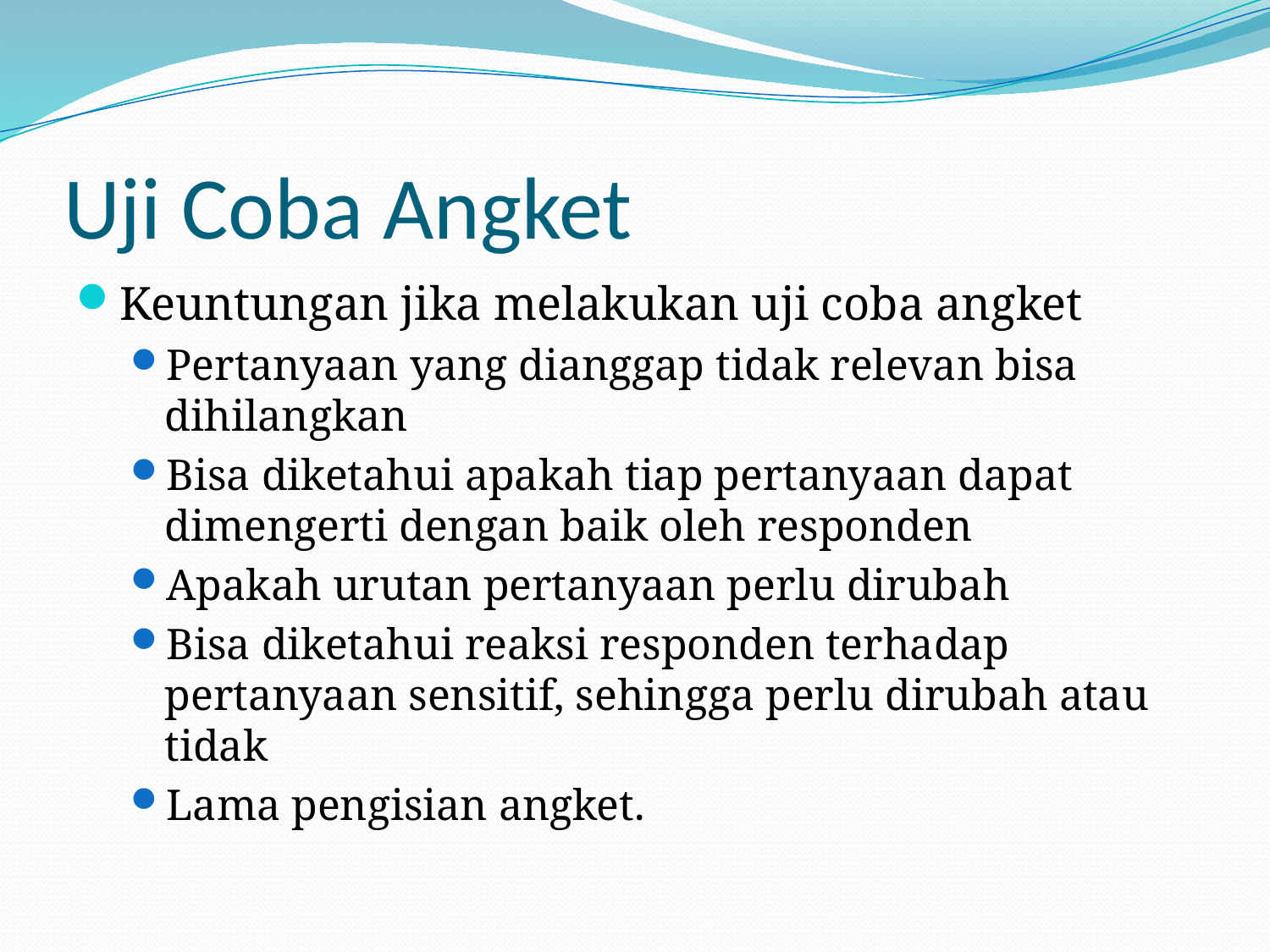

# Uji Coba Angket
Keuntungan jika melakukan uji coba angket
Pertanyaan yang dianggap tidak relevan bisa dihilangkan
Bisa diketahui apakah tiap pertanyaan dapat dimengerti dengan baik oleh responden
Apakah urutan pertanyaan perlu dirubah
Bisa diketahui reaksi responden terhadap pertanyaan sensitif, sehingga perlu dirubah atau tidak
Lama pengisian angket.